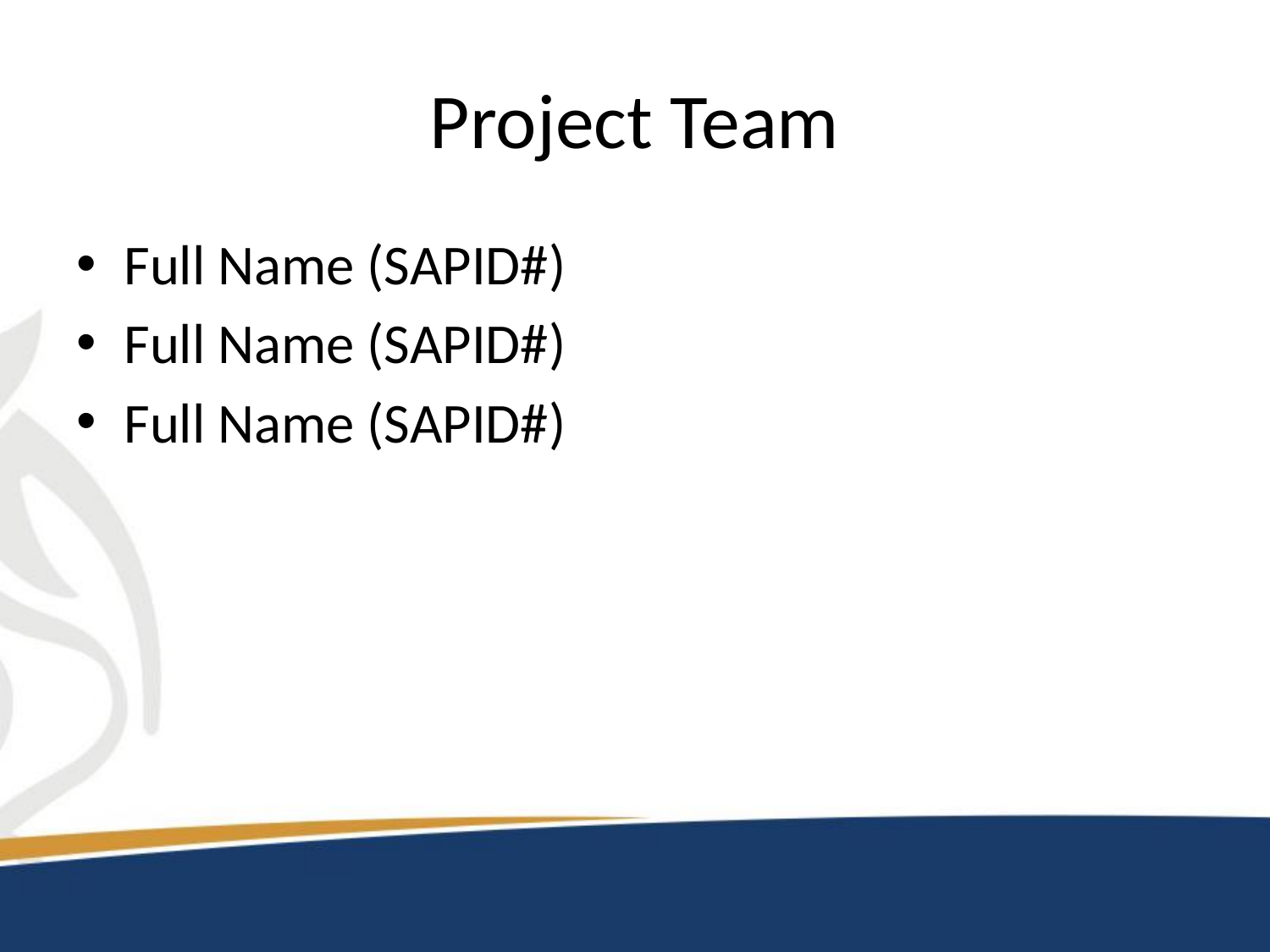

# Project Team
Full Name (SAPID#)
Full Name (SAPID#)
Full Name (SAPID#)